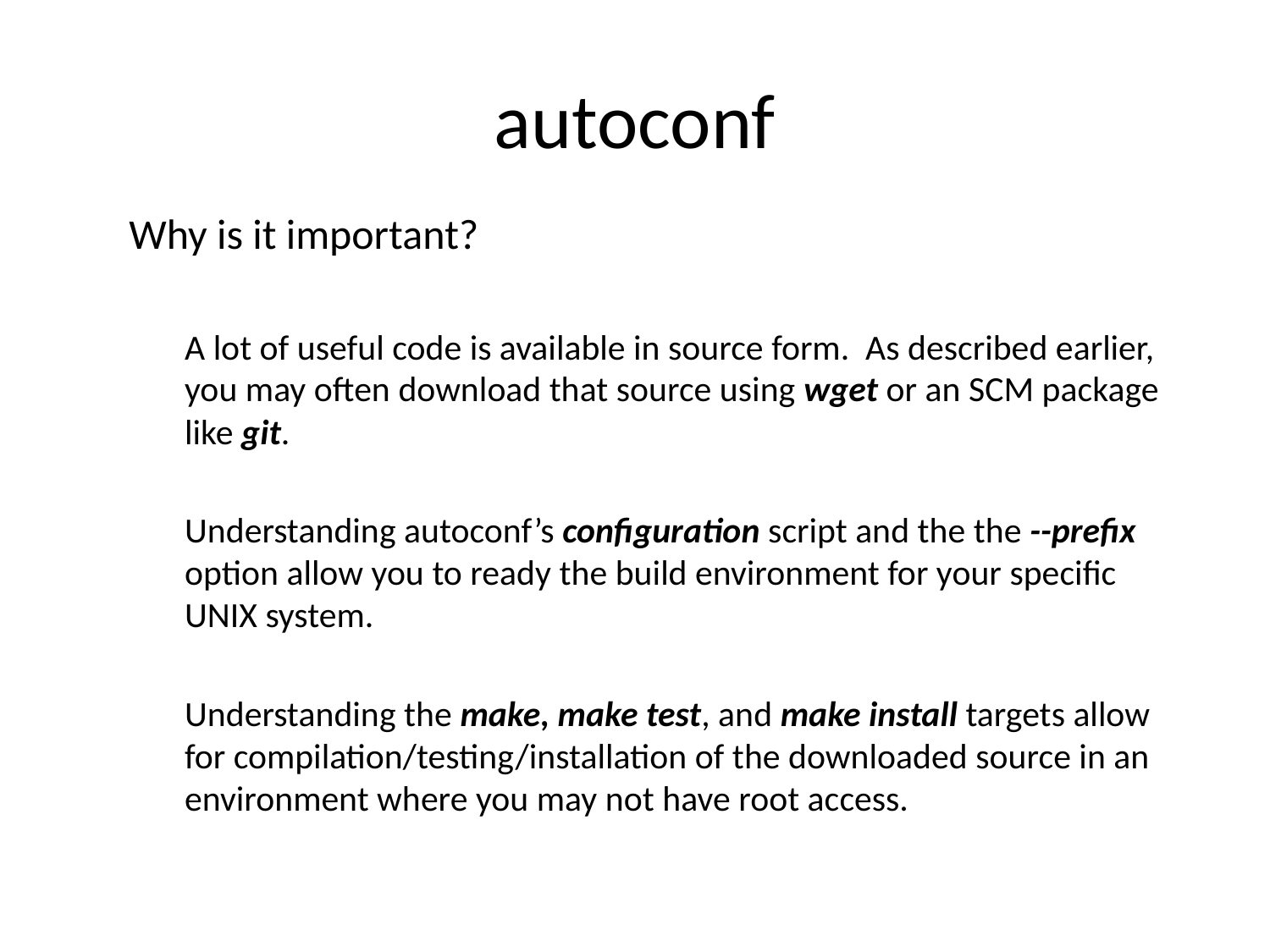

# autoconf
Why is it important?

A lot of useful code is available in source form.  As described earlier, you may often download that source using wget or an SCM package like git.

Understanding autoconf’s configuration script and the the --prefix option allow you to ready the build environment for your specific UNIX system.

Understanding the make, make test, and make install targets allow for compilation/testing/installation of the downloaded source in an environment where you may not have root access.